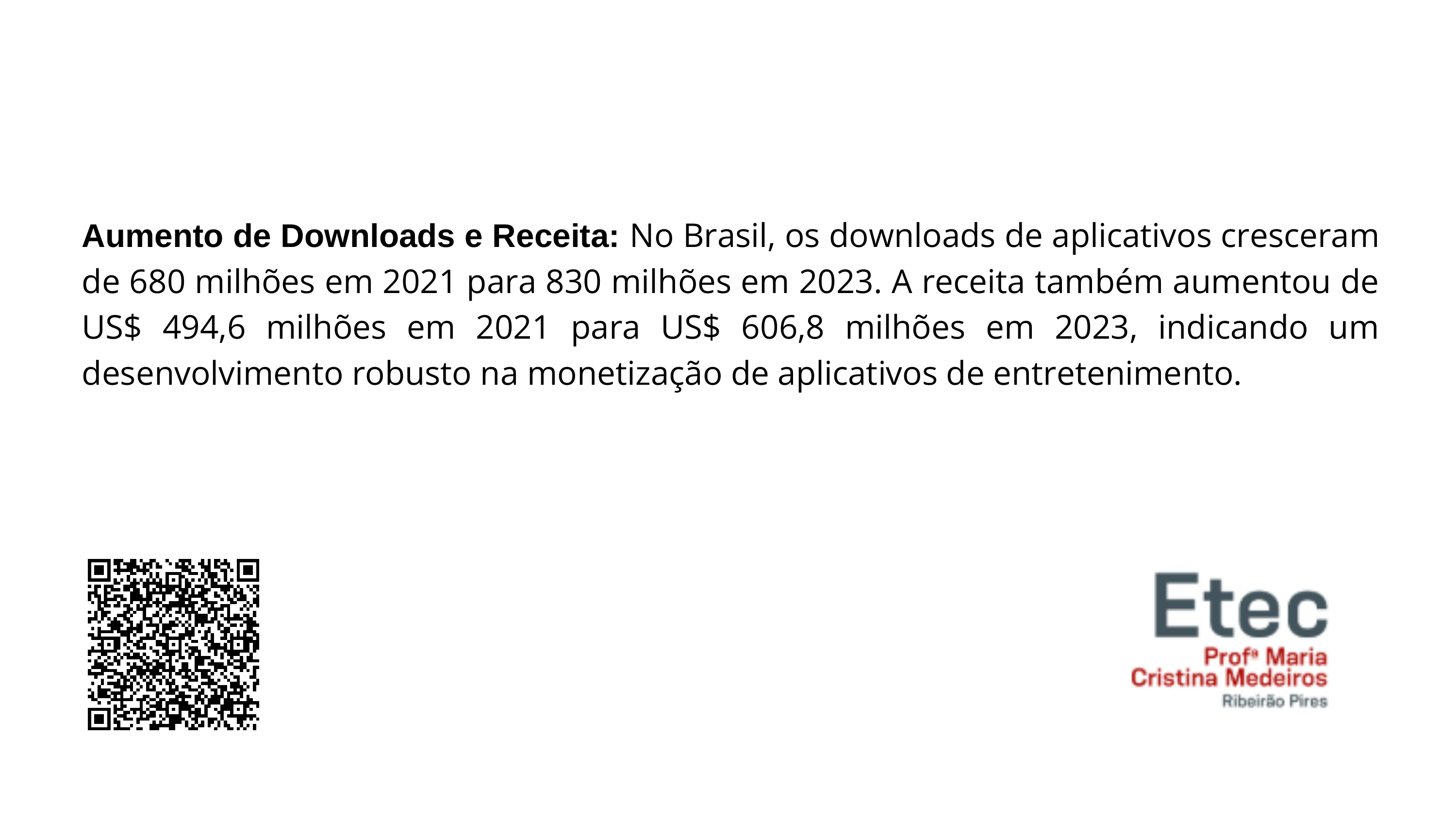

Aumento de Downloads e Receita: No Brasil, os downloads de aplicativos cresceram de 680 milhões em 2021 para 830 milhões em 2023. A receita também aumentou de US$ 494,6 milhões em 2021 para US$ 606,8 milhões em 2023, indicando um desenvolvimento robusto na monetização de aplicativos de entretenimento.